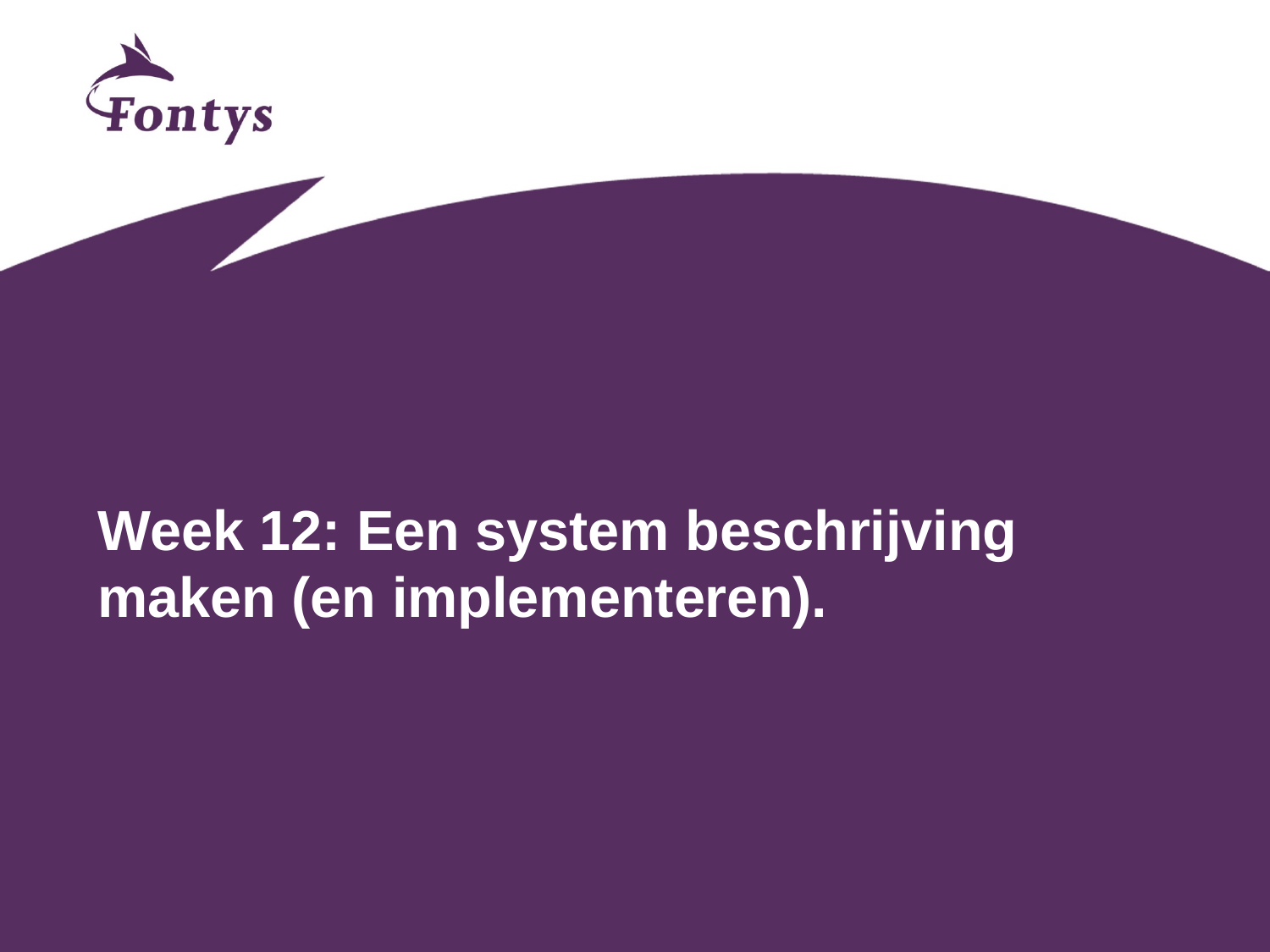

# Week 12: Een system beschrijving maken (en implementeren).